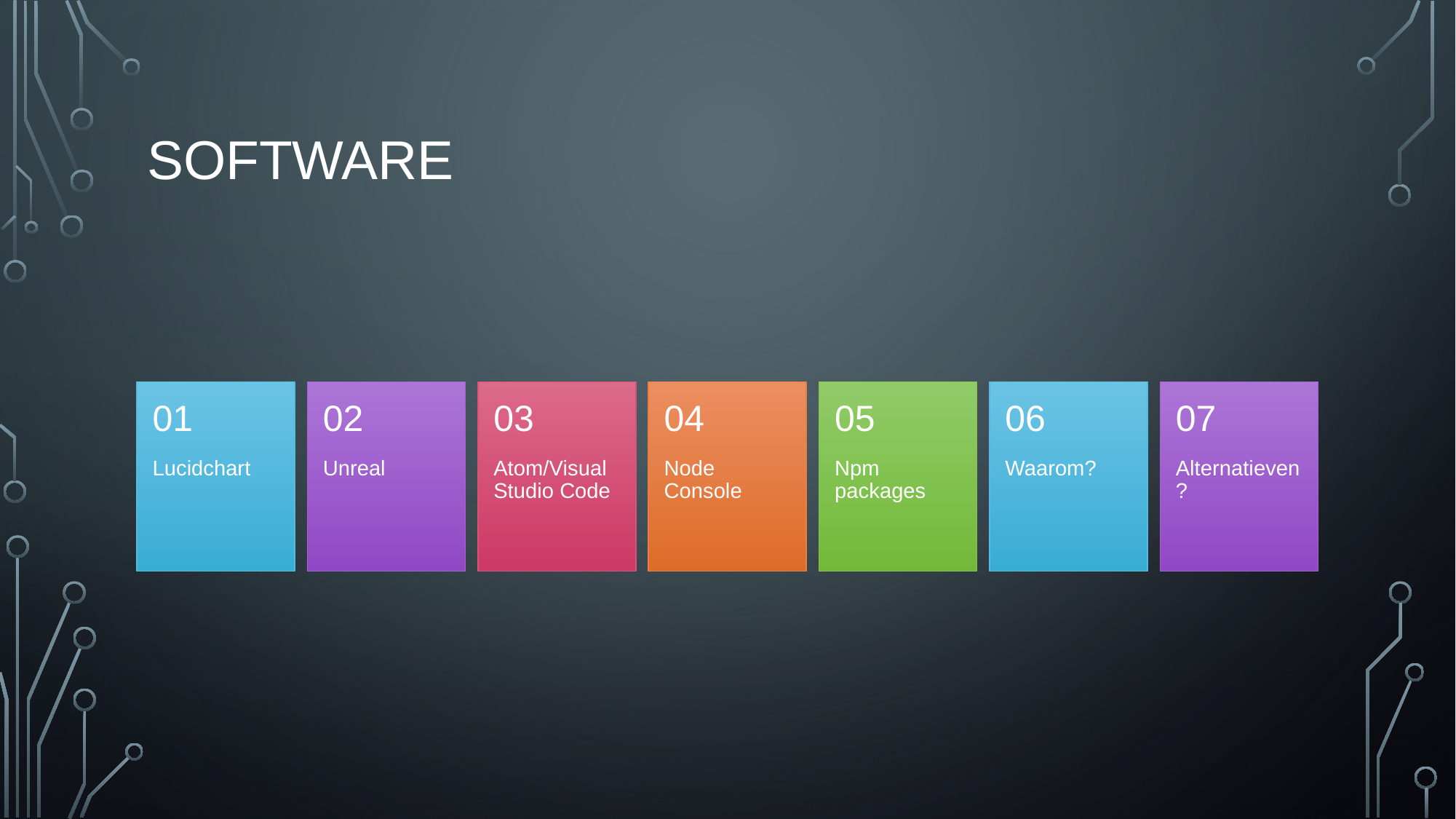

# Software
Lucidchart
01
Unreal
02
Atom/Visual Studio Code
03
Node Console
04
Npm packages
05
Waarom?
06
Alternatieven?
07